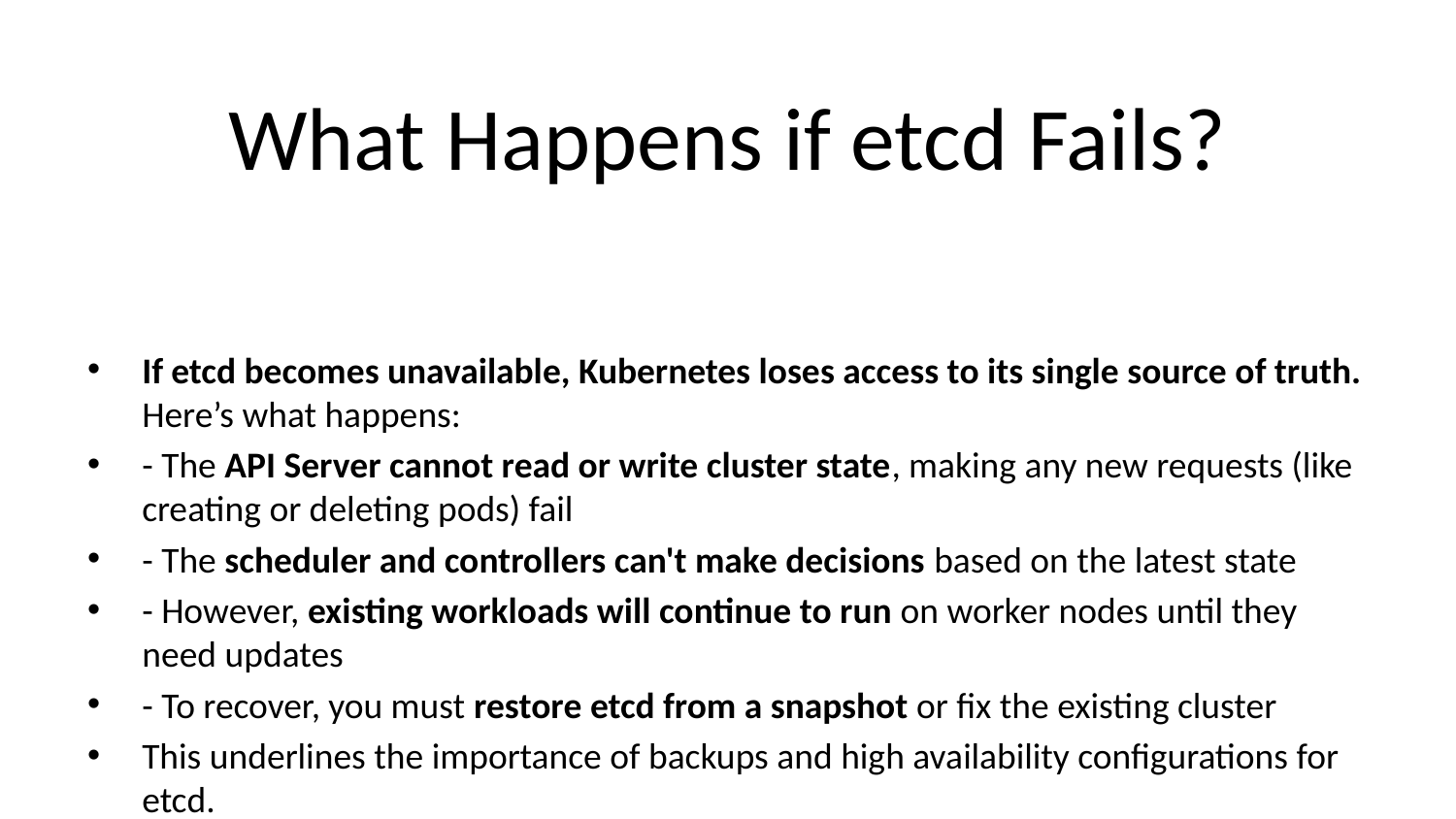

# What Happens if etcd Fails?

If etcd becomes unavailable, Kubernetes loses access to its single source of truth. Here’s what happens:
- The API Server cannot read or write cluster state, making any new requests (like creating or deleting pods) fail
- The scheduler and controllers can't make decisions based on the latest state
- However, existing workloads will continue to run on worker nodes until they need updates
- To recover, you must restore etcd from a snapshot or fix the existing cluster
This underlines the importance of backups and high availability configurations for etcd.